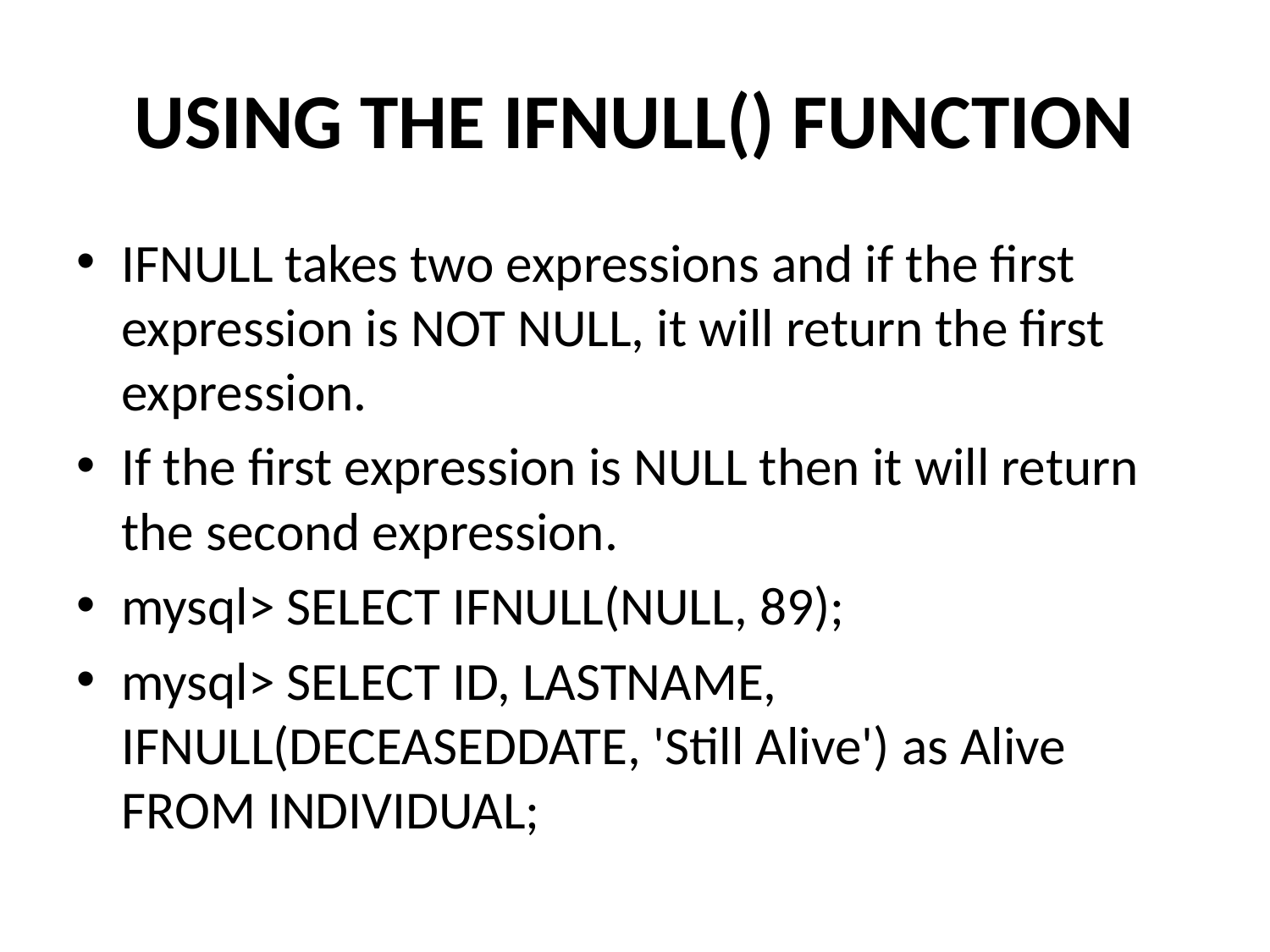

# USING the IFNULL() Function
IFNULL takes two expressions and if the first expression is NOT NULL, it will return the first expression.
If the first expression is NULL then it will return the second expression.
mysql> SELECT IFNULL(NULL, 89);
mysql> SELECT ID, LASTNAME, IFNULL(DECEASEDDATE, 'Still Alive') as Alive FROM INDIVIDUAL;